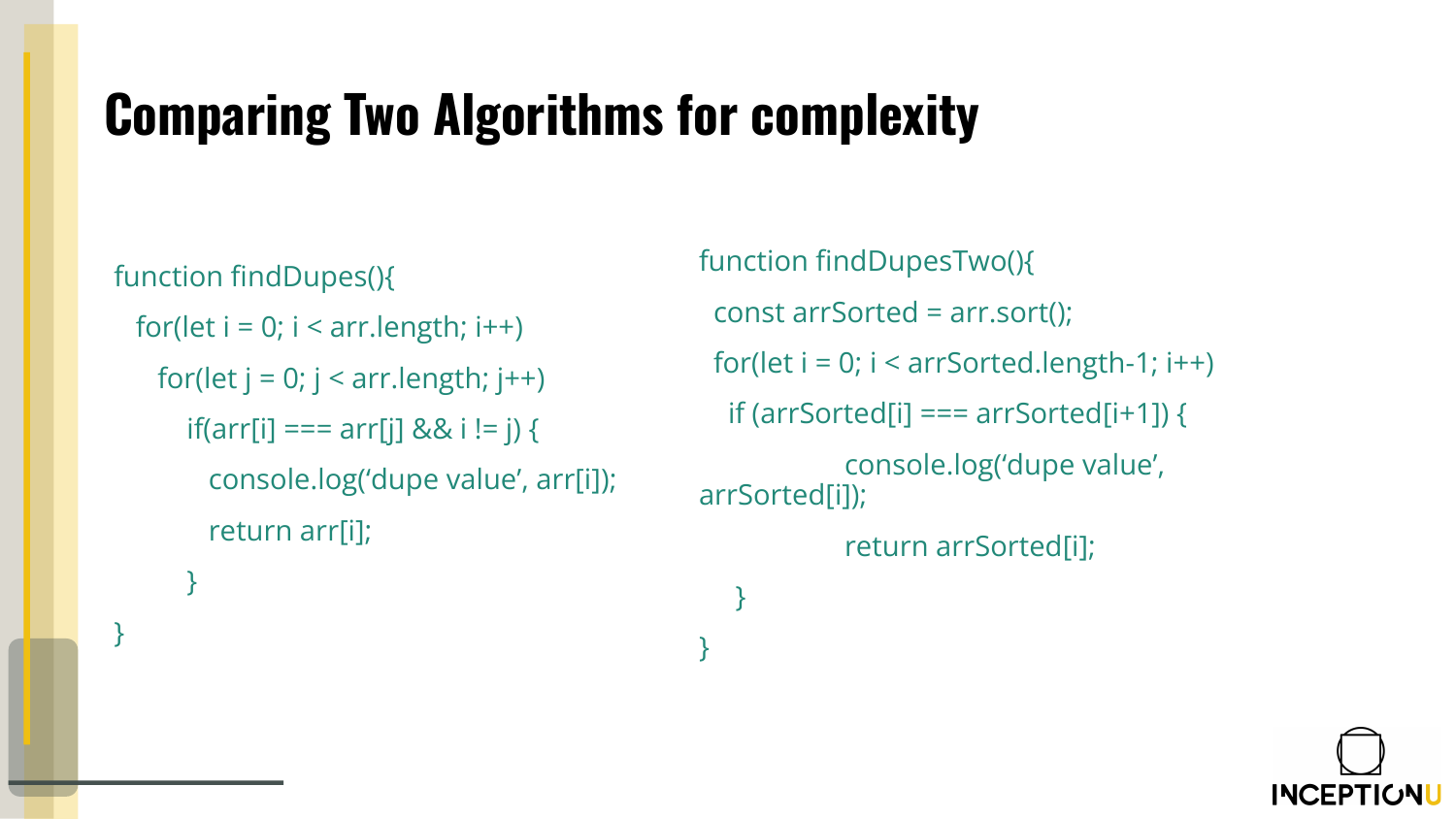

# Comparing Two Algorithms for complexity
function findDupes(){
   for(let i = 0; i < arr.length; i++)
      for(let j = 0; j < arr.length; j++)
          if(arr[i] === arr[j] && i != j) {
             console.log(‘dupe value’, arr[i]);
             return arr[i];
}
}
function findDupesTwo(){
  const arrSorted = arr.sort();
  for(let i = 0; i < arrSorted.length-1; i++)
    if (arrSorted[i] === arrSorted[i+1]) {
	console.log(‘dupe value’, arrSorted[i]);
	return arrSorted[i];
     }
}